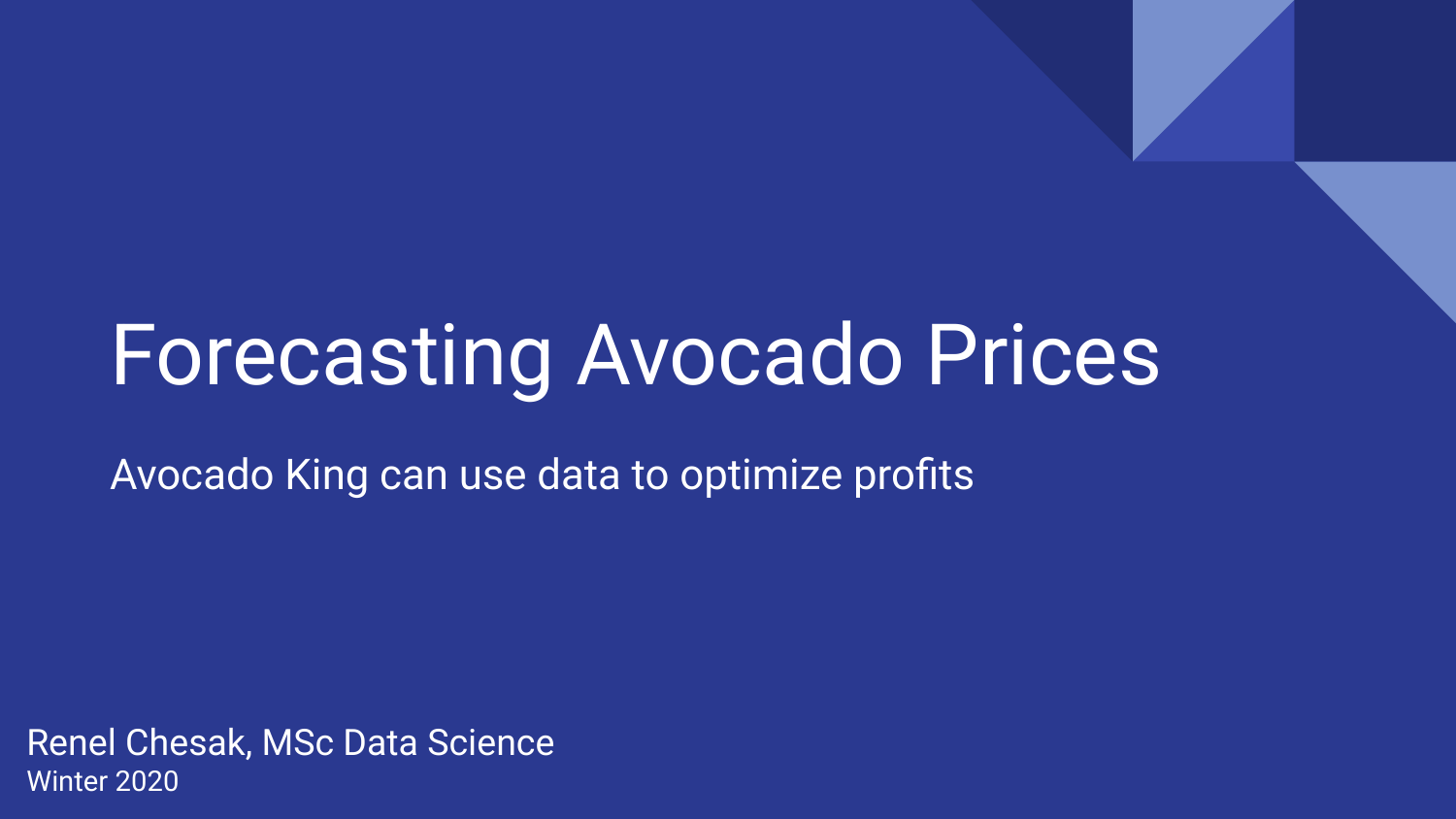

# Forecasting Avocado Prices
Avocado King can use data to optimize profits
Renel Chesak, MSc Data Science
Winter 2020